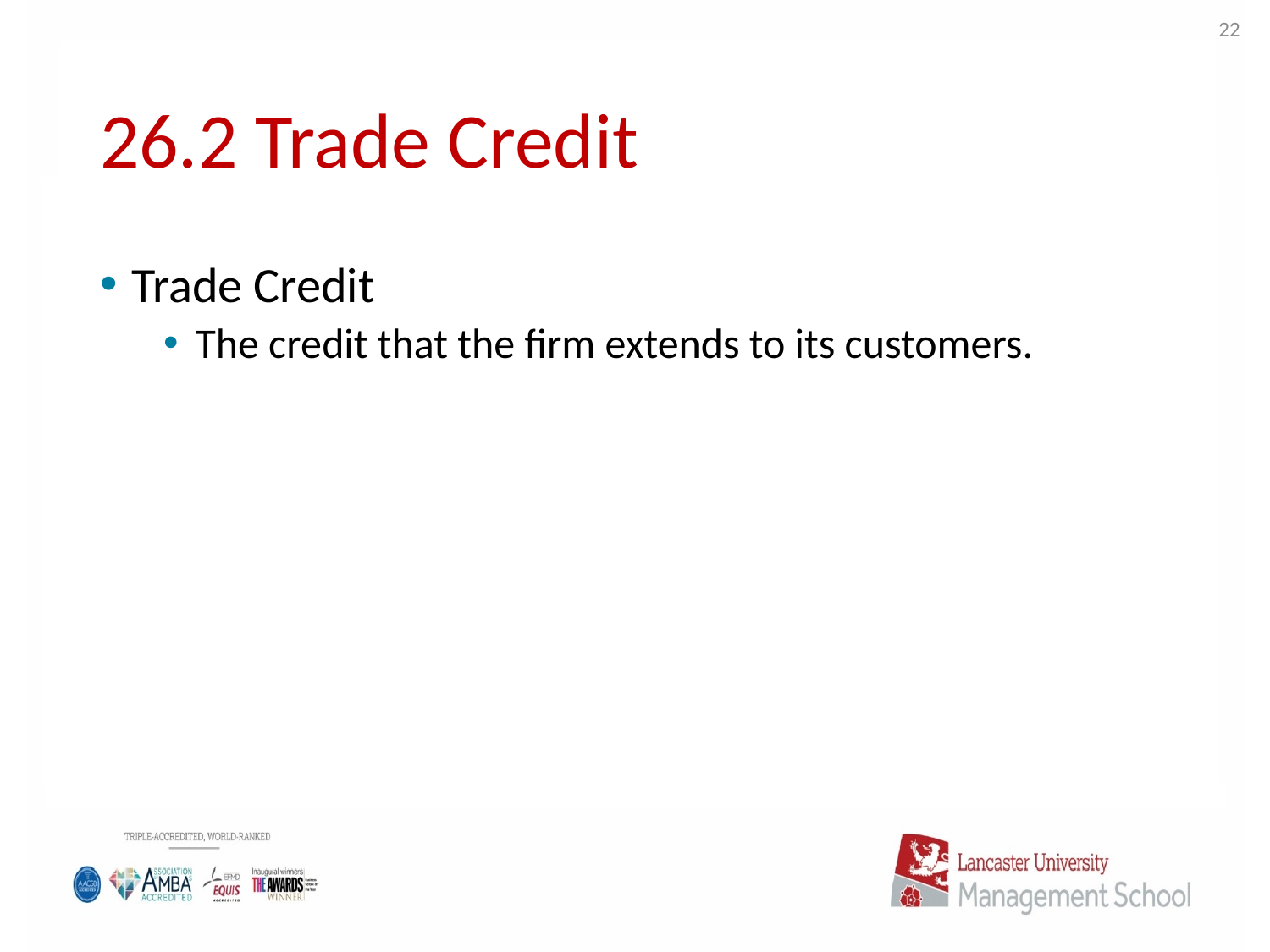

22
# 26.2 Trade Credit
Trade Credit
The credit that the firm extends to its customers.